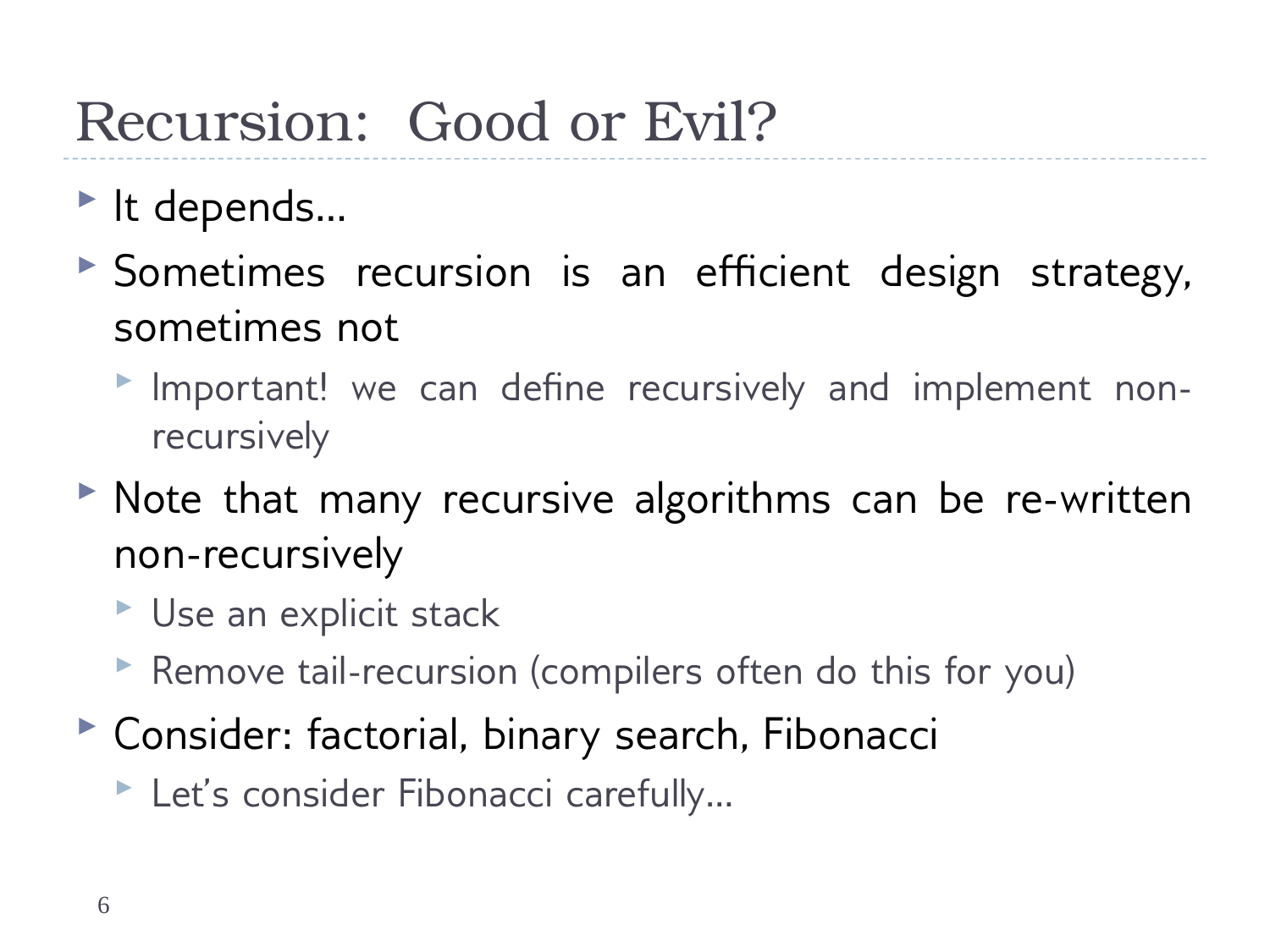

# Recursion:  Good or Evil?
It depends…
Sometimes recursion is an efficient design strategy, sometimes not
Important! we can define recursively and implement non-recursively
Note that many recursive algorithms can be re-written non-recursively
Use an explicit stack
Remove tail-recursion (compilers often do this for you)
Consider: factorial, binary search, Fibonacci
Let’s consider Fibonacci carefully…
6